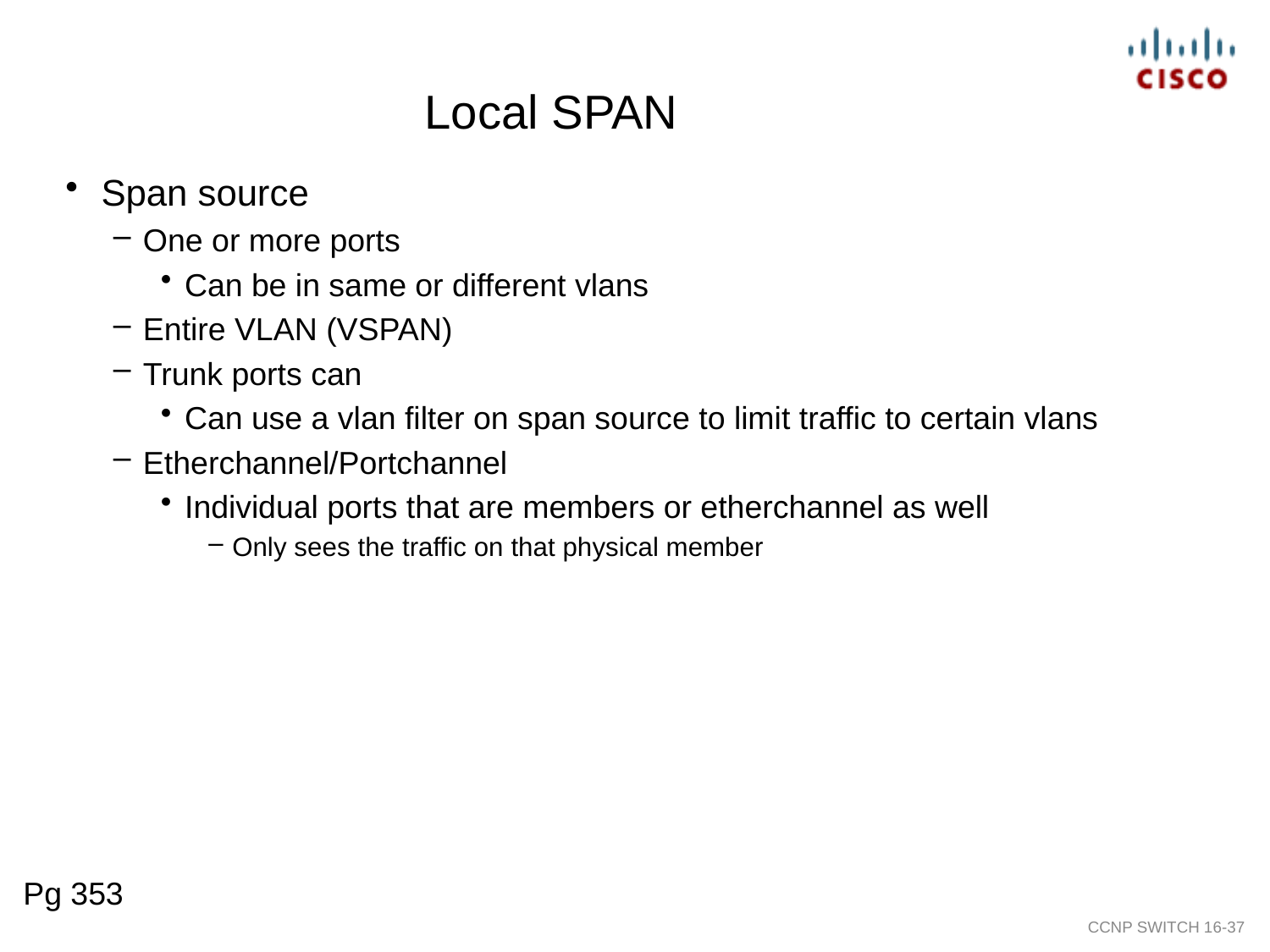

# Local SPAN
Span source
One or more ports
Can be in same or different vlans
Entire VLAN (VSPAN)
Trunk ports can
Can use a vlan filter on span source to limit traffic to certain vlans
Etherchannel/Portchannel
Individual ports that are members or etherchannel as well
Only sees the traffic on that physical member
Pg 353
CCNP SWITCH 16-37